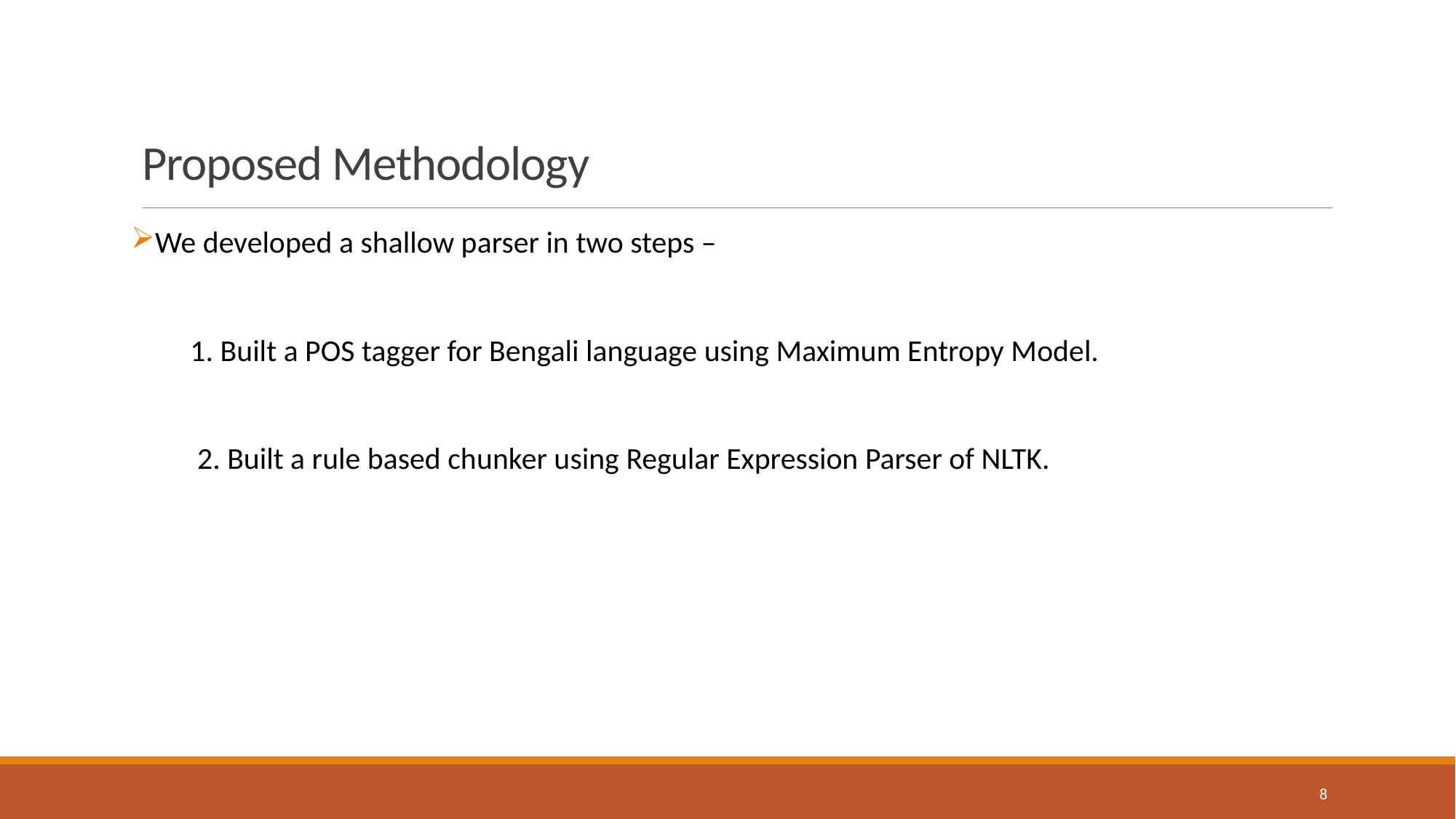

# Proposed Methodology
We developed a shallow parser in two steps –

       1. Built a POS tagger for Bengali language using Maximum Entropy Model.

        2. Built a rule based chunker using Regular Expression Parser of NLTK.

8